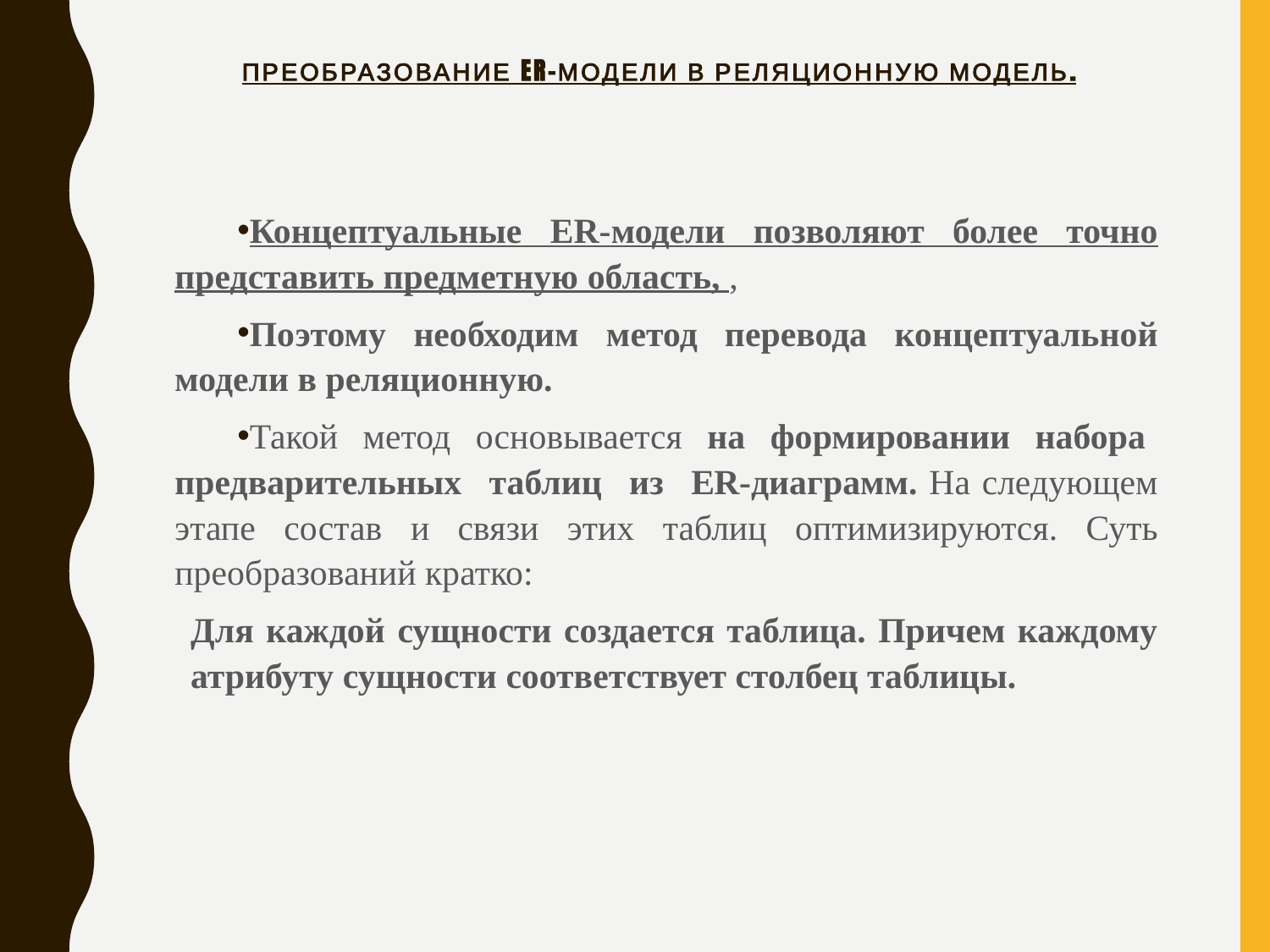

# Преобразование ER-модели в реляционную модель.
Концептуальные ER-модели позволяют более точно представить предметную область, ,
Поэтому необходим метод перевода концептуальной модели в реляционную.
Такой  метод  основывается  на  формировании  набора  предварительных  таблиц  из  ER-диаграмм. На следующем этапе состав и связи этих таблиц оптимизируются. Суть преобразований кратко:
Для каждой сущности создается таблица. Причем каждому атрибуту сущности соответствует столбец таблицы.